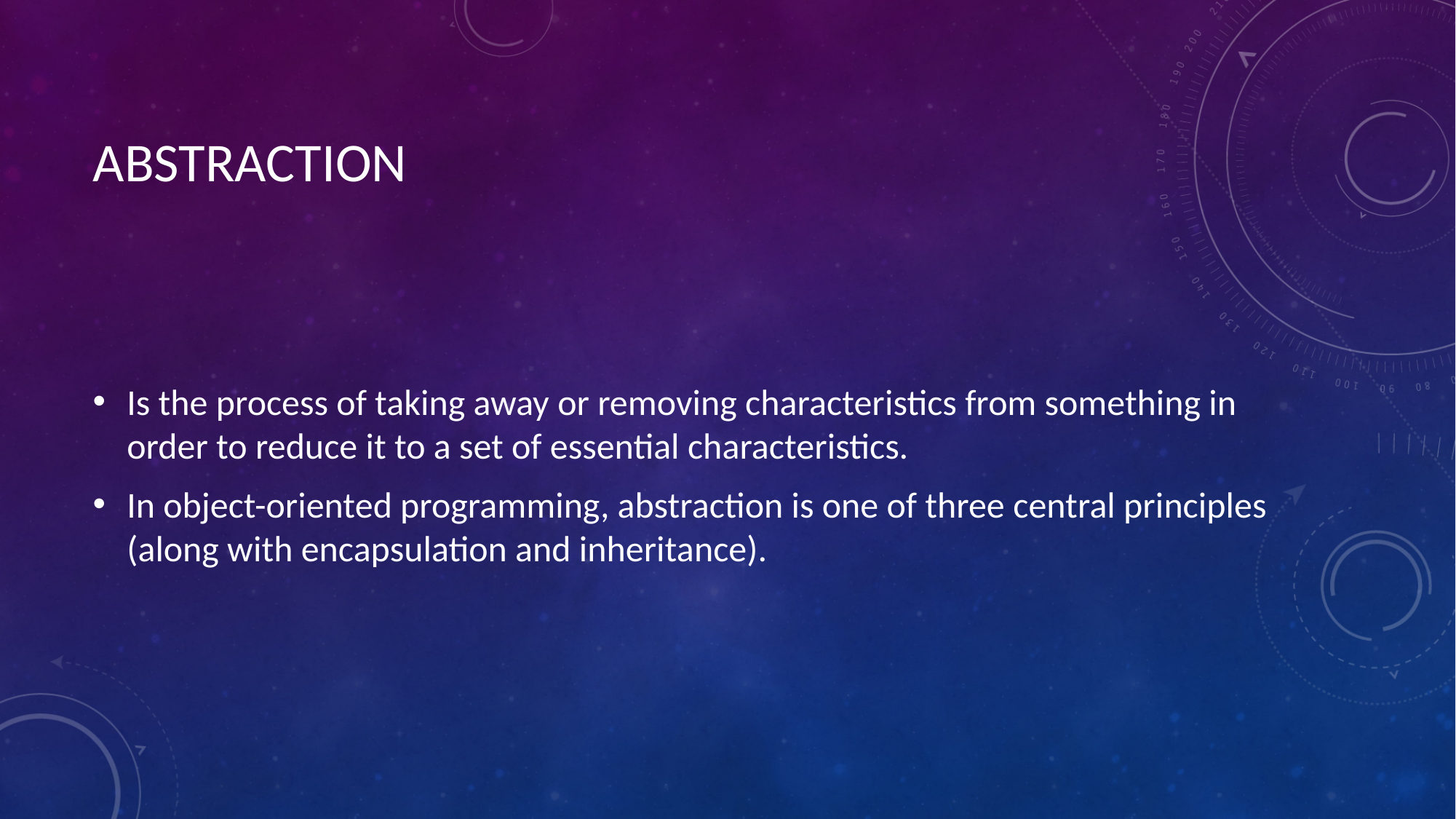

# abstraction
Is the process of taking away or removing characteristics from something in order to reduce it to a set of essential characteristics.
In object-oriented programming, abstraction is one of three central principles (along with encapsulation and inheritance).